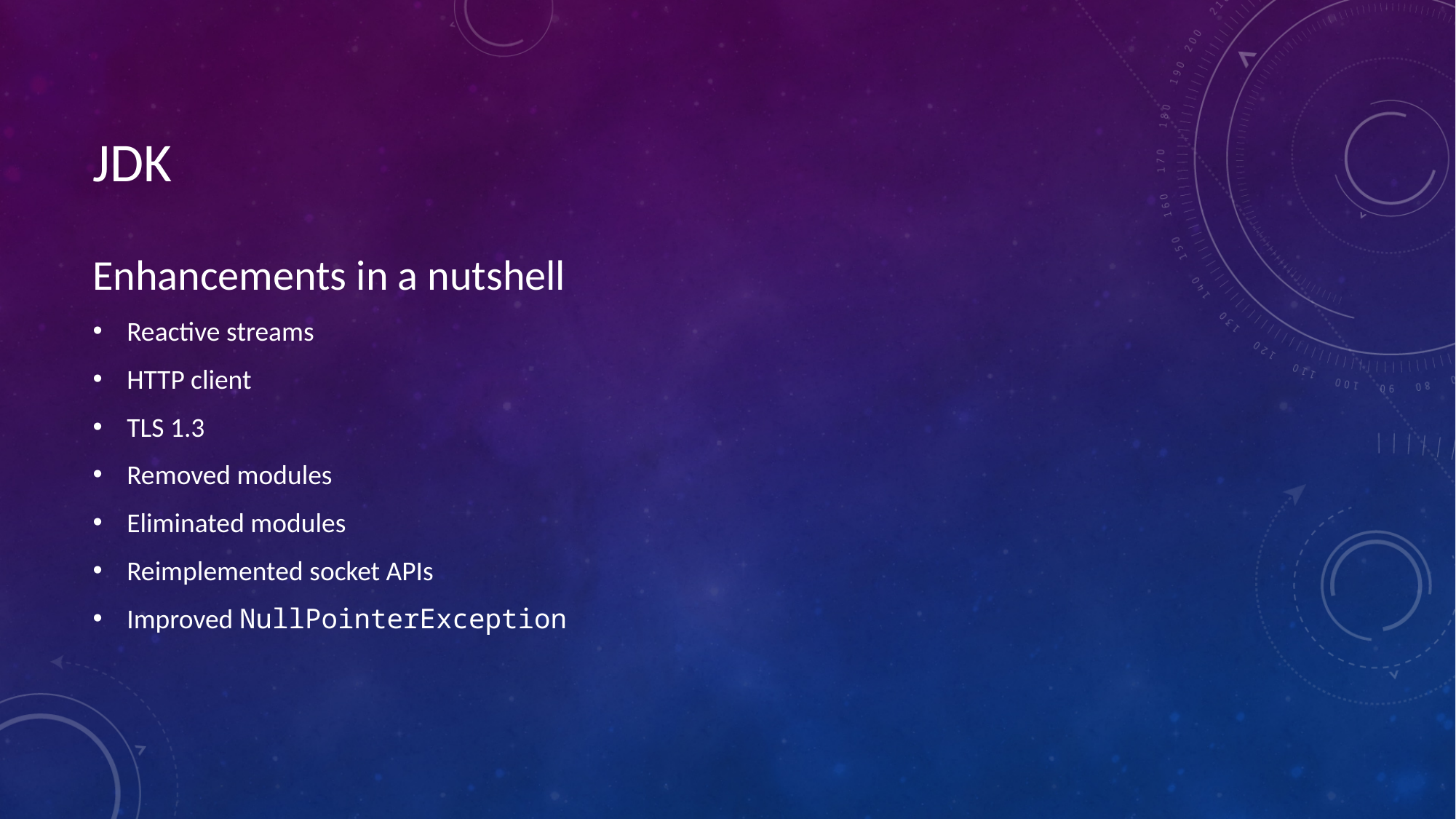

# JDK
Enhancements in a nutshell
Reactive streams
HTTP client
TLS 1.3
Removed modules
Eliminated modules
Reimplemented socket APIs
Improved NullPointerException